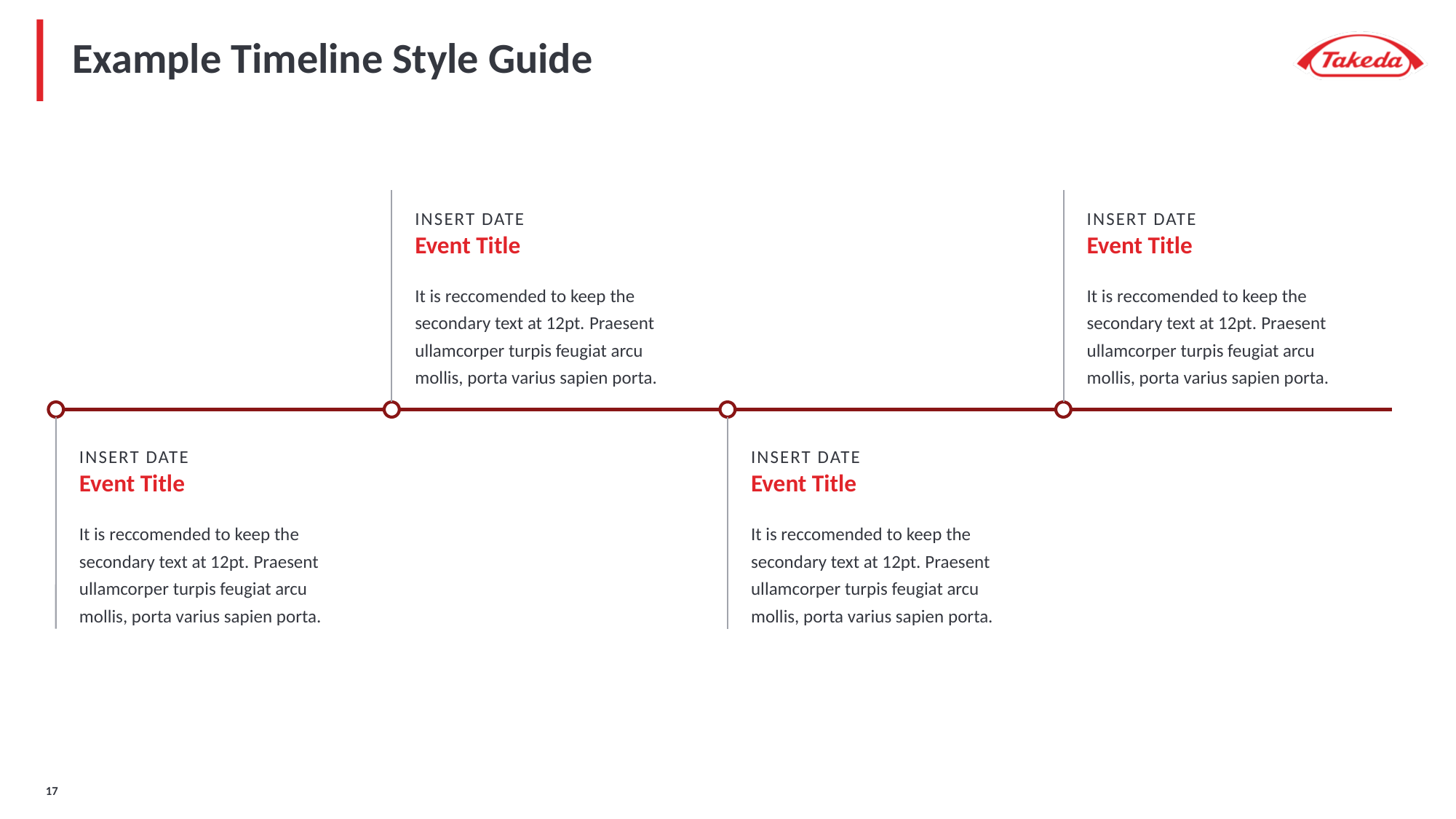

# Example Timeline Style Guide
INSERT DATE
INSERT DATE
Event Title
Event Title
It is reccomended to keep the secondary text at 12pt. Praesent ullamcorper turpis feugiat arcu mollis, porta varius sapien porta.
It is reccomended to keep the secondary text at 12pt. Praesent ullamcorper turpis feugiat arcu mollis, porta varius sapien porta.

INSERT DATE
INSERT DATE
Event Title
Event Title
It is reccomended to keep the secondary text at 12pt. Praesent ullamcorper turpis feugiat arcu mollis, porta varius sapien porta.
It is reccomended to keep the secondary text at 12pt. Praesent ullamcorper turpis feugiat arcu mollis, porta varius sapien porta.
17